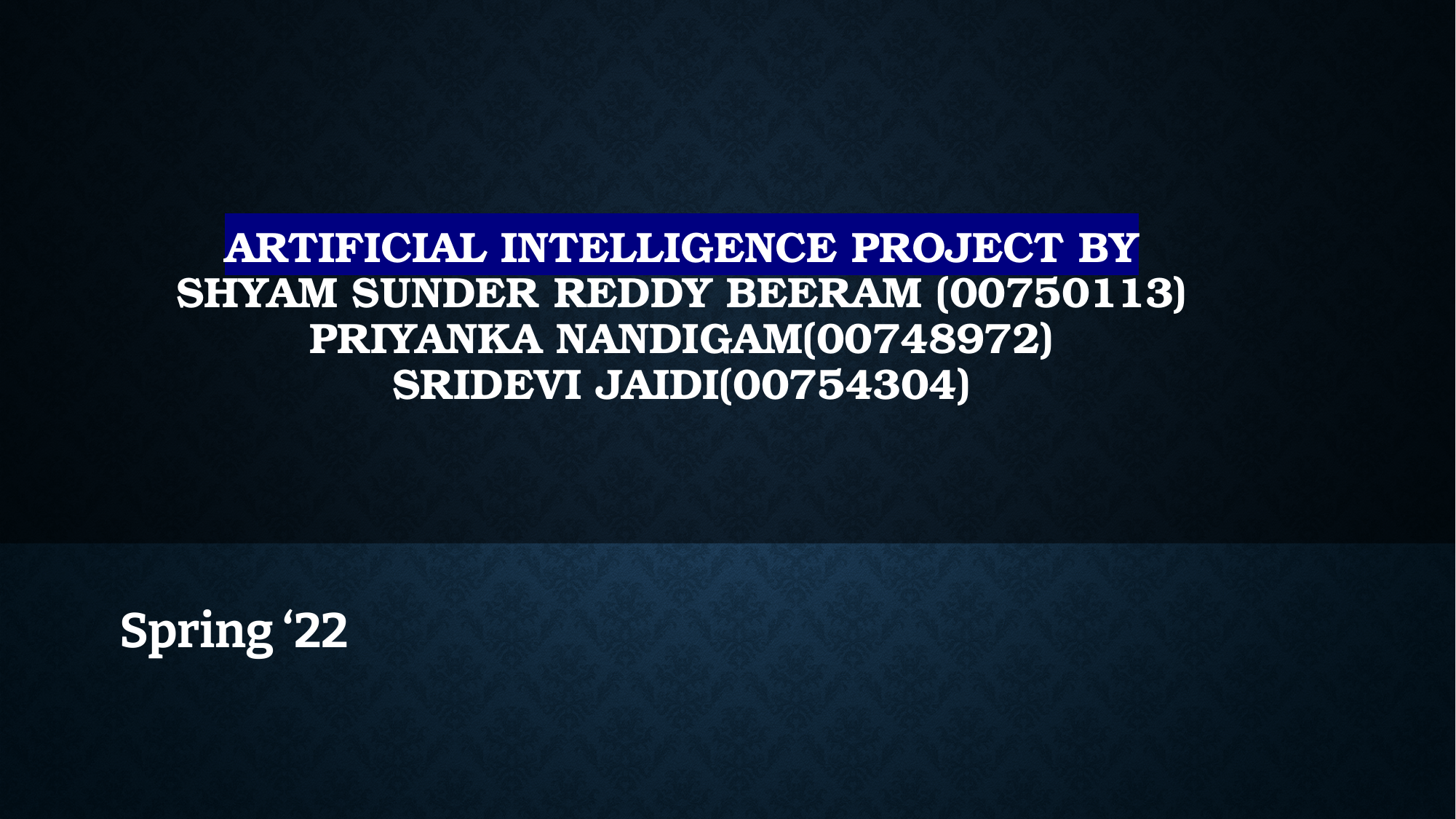

# Artificial intelligence project by Shyam sunder reddy beeram (00750113) Priyanka nandigam(00748972) Sridevi jaidi(00754304)
Spring ‘22